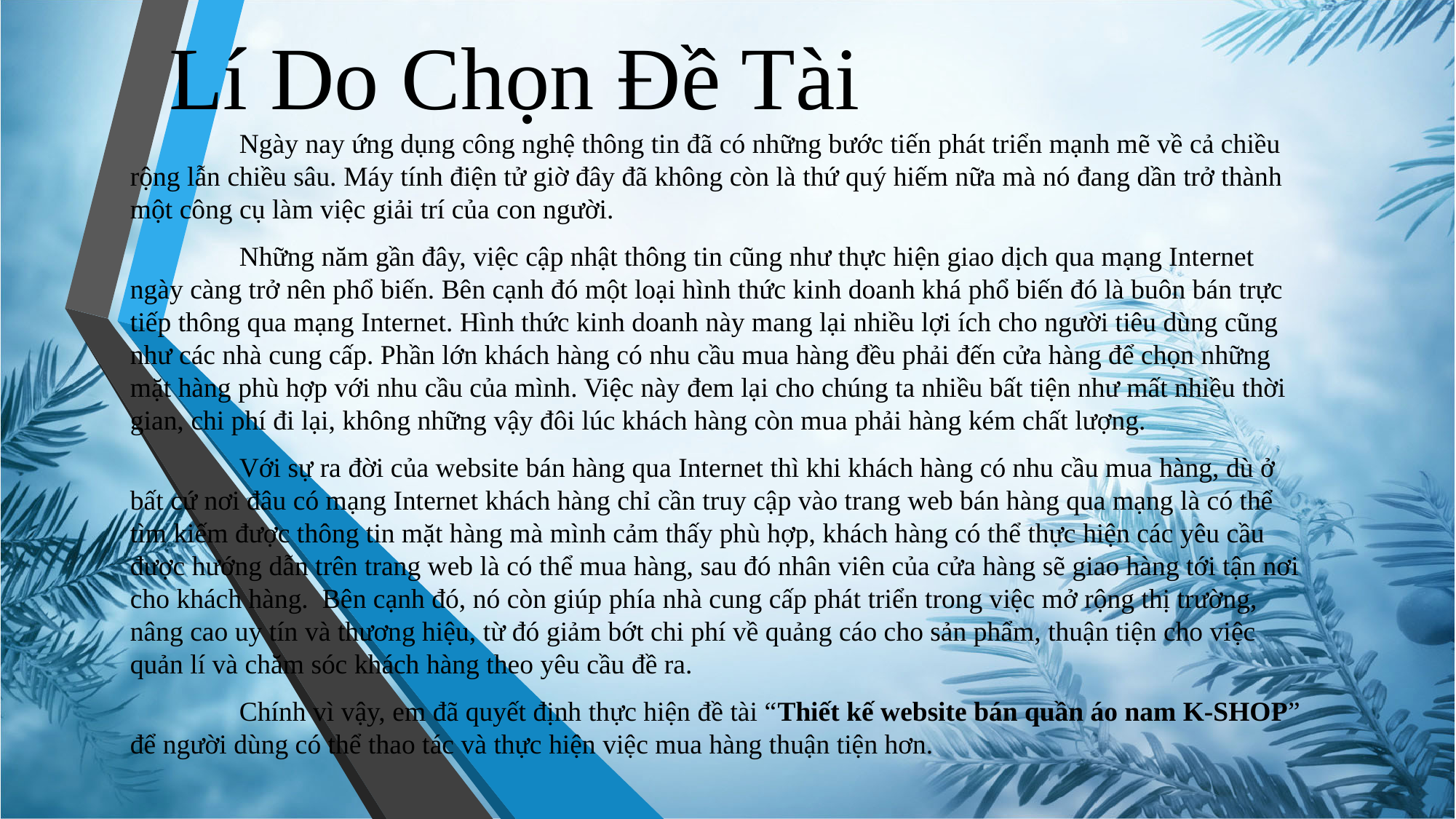

# Lí Do Chọn Đề Tài
	Ngày nay ứng dụng công nghệ thông tin đã có những bước tiến phát triển mạnh mẽ về cả chiều rộng lẫn chiều sâu. Máy tính điện tử giờ đây đã không còn là thứ quý hiếm nữa mà nó đang dần trở thành một công cụ làm việc giải trí của con người.
	Những năm gần đây, việc cập nhật thông tin cũng như thực hiện giao dịch qua mạng Internet ngày càng trở nên phổ biến. Bên cạnh đó một loại hình thức kinh doanh khá phổ biến đó là buôn bán trực tiếp thông qua mạng Internet. Hình thức kinh doanh này mang lại nhiều lợi ích cho người tiêu dùng cũng như các nhà cung cấp. Phần lớn khách hàng có nhu cầu mua hàng đều phải đến cửa hàng để chọn những mặt hàng phù hợp với nhu cầu của mình. Việc này đem lại cho chúng ta nhiều bất tiện như mất nhiều thời gian, chi phí đi lại, không những vậy đôi lúc khách hàng còn mua phải hàng kém chất lượng.
	Với sự ra đời của website bán hàng qua Internet thì khi khách hàng có nhu cầu mua hàng, dù ở bất cứ nơi đâu có mạng Internet khách hàng chỉ cần truy cập vào trang web bán hàng qua mạng là có thể tìm kiếm được thông tin mặt hàng mà mình cảm thấy phù hợp, khách hàng có thể thực hiện các yêu cầu được hướng dẫn trên trang web là có thể mua hàng, sau đó nhân viên của cửa hàng sẽ giao hàng tới tận nơi cho khách hàng.  Bên cạnh đó, nó còn giúp phía nhà cung cấp phát triển trong việc mở rộng thị trường, nâng cao uy tín và thương hiệu, từ đó giảm bớt chi phí về quảng cáo cho sản phẩm, thuận tiện cho việc quản lí và chăm sóc khách hàng theo yêu cầu đề ra.
	Chính vì vậy, em đã quyết định thực hiện đề tài “Thiết kế website bán quần áo nam K-SHOP” để người dùng có thể thao tác và thực hiện việc mua hàng thuận tiện hơn.